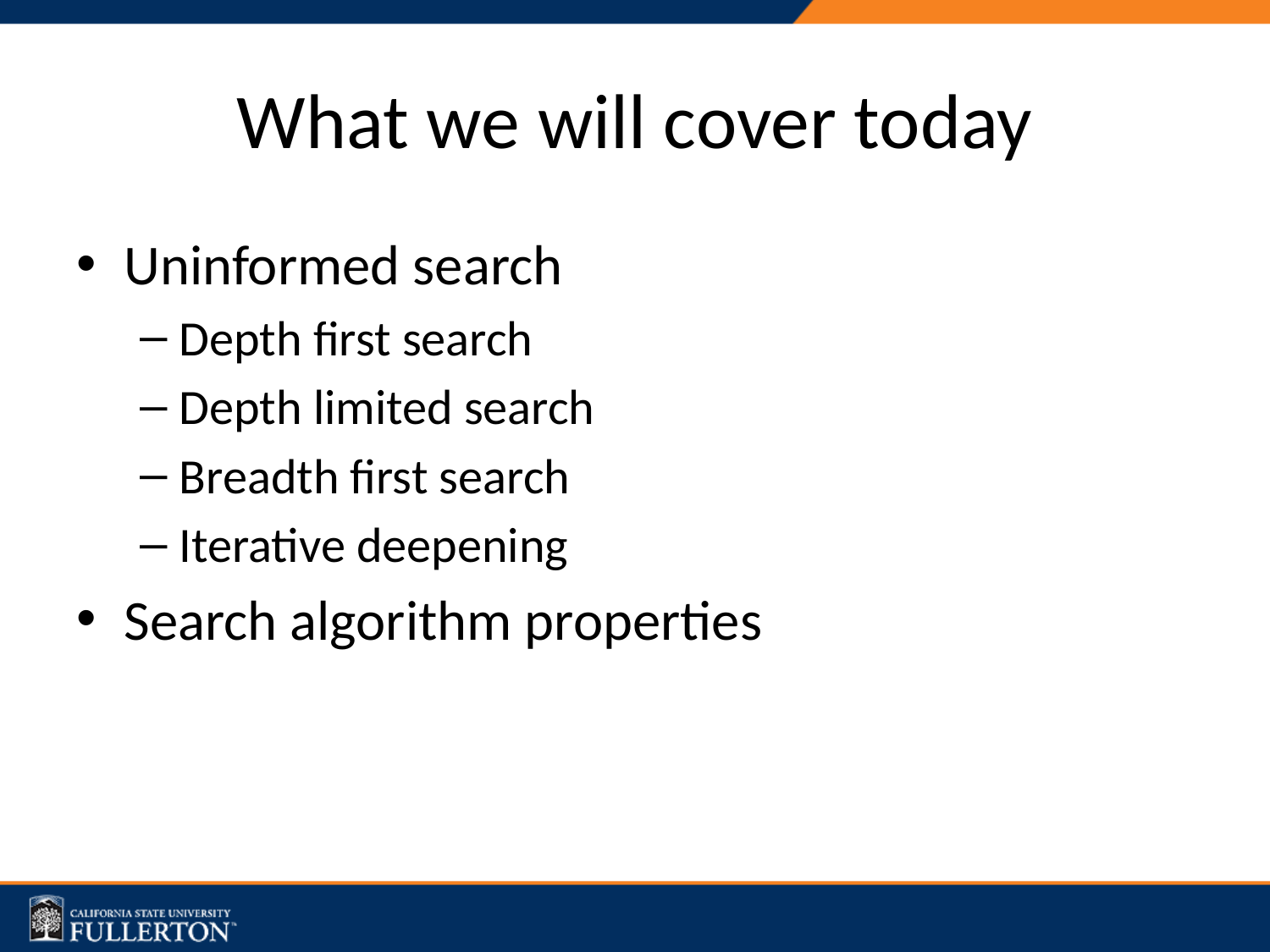

# What we will cover today
Uninformed search
Depth first search
Depth limited search
Breadth first search
Iterative deepening
Search algorithm properties